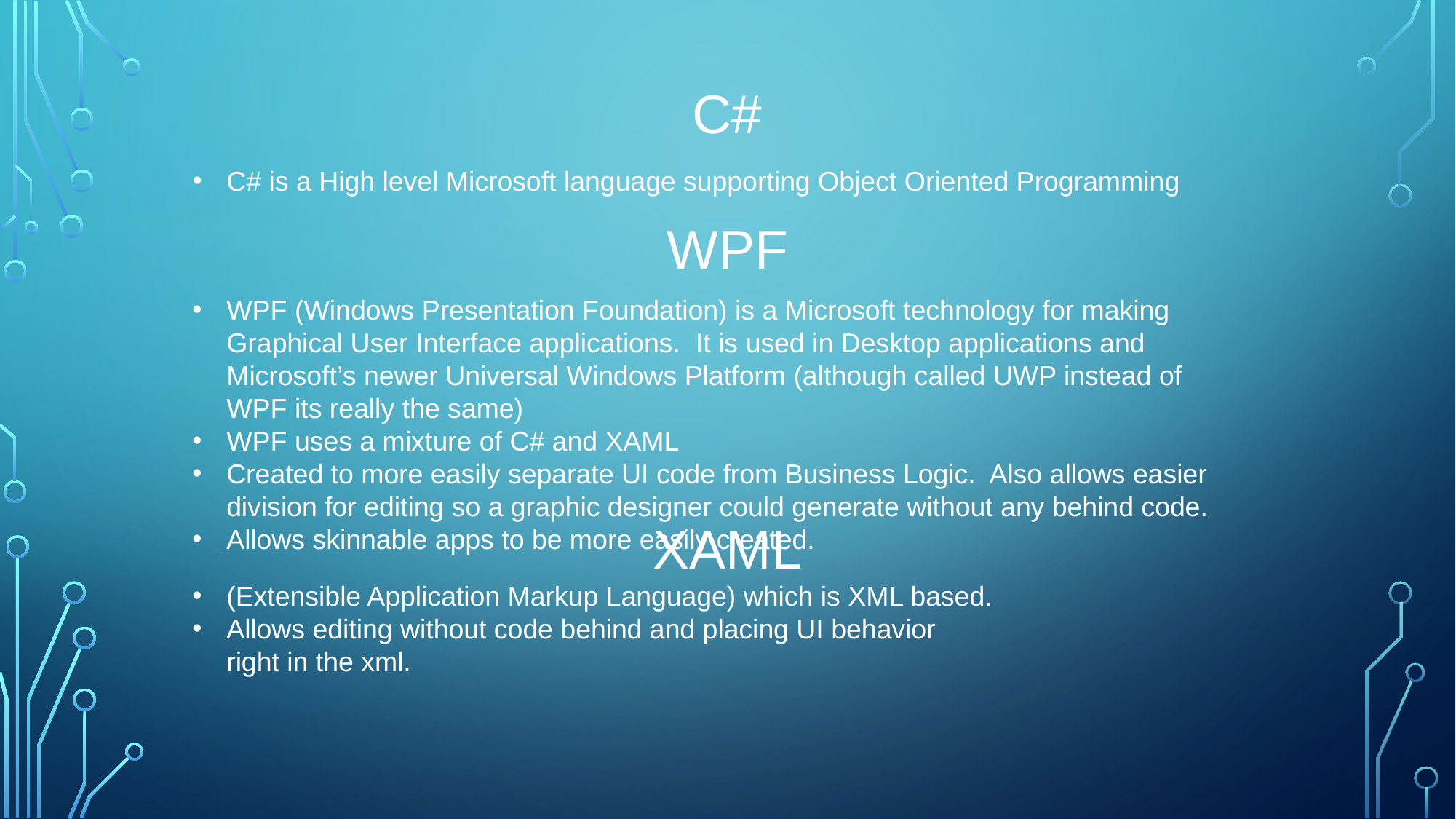

# C#
C# is a High level Microsoft language supporting Object Oriented Programming
WPF
WPF (Windows Presentation Foundation) is a Microsoft technology for making Graphical User Interface applications.  It is used in Desktop applications and Microsoft’s newer Universal Windows Platform (although called UWP instead of WPF its really the same)
WPF uses a mixture of C# and XAML
Created to more easily separate UI code from Business Logic.  Also allows easier division for editing so a graphic designer could generate without any behind code.
Allows skinnable apps to be more easily created.
XAML
(Extensible Application Markup Language) which is XML based.
Allows editing without code behind and placing UI behavior right in the xml.